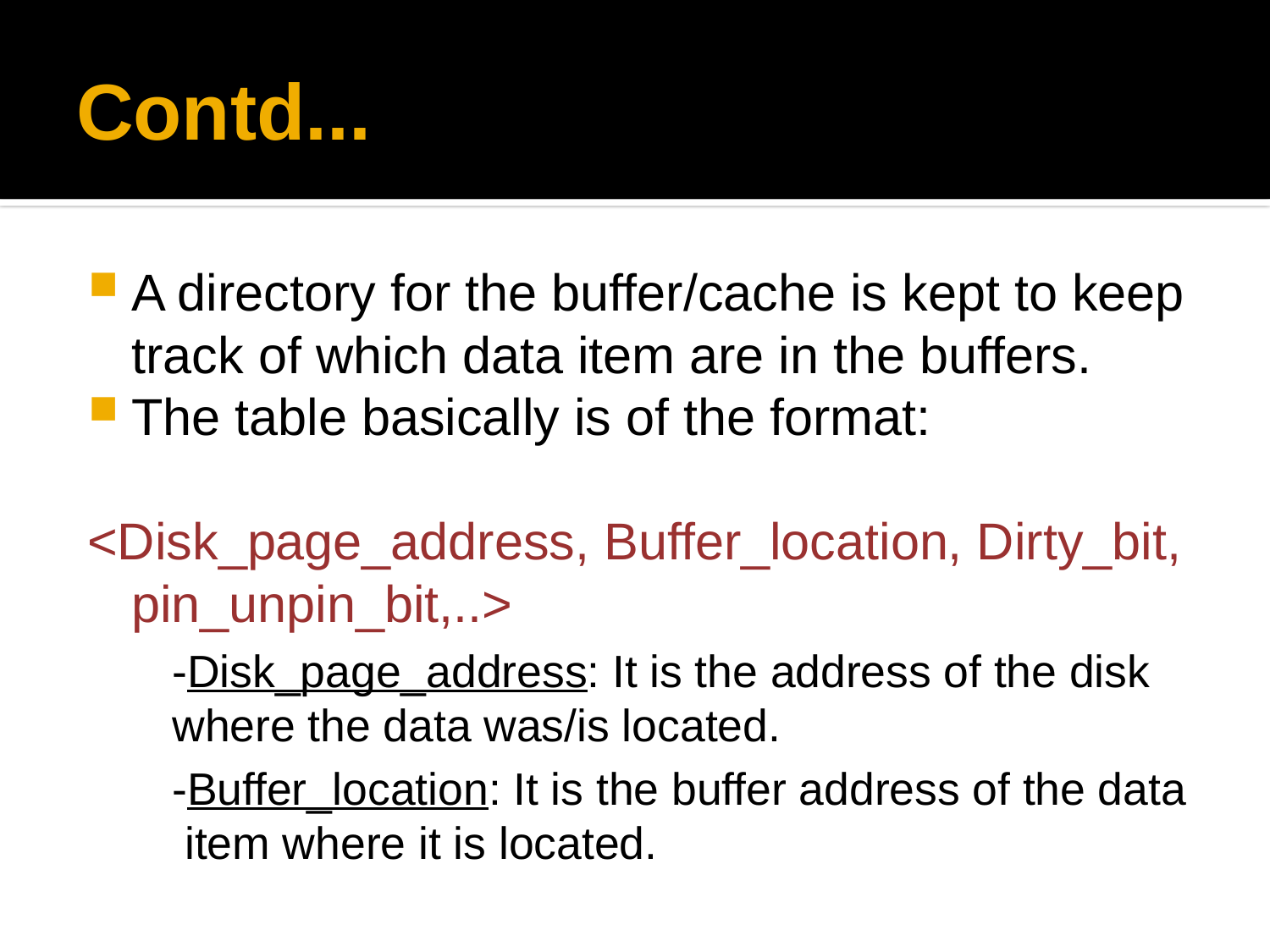

# Contd...
A directory for the buffer/cache is kept to keep track of which data item are in the buffers.
The table basically is of the format:

<Disk_page_address, Buffer_location, Dirty_bit, pin_unpin_bit,..>
	-Disk_page_address: It is the address of the disk where the data was/is located.
	-Buffer_location: It is the buffer address of the data  item where it is located.